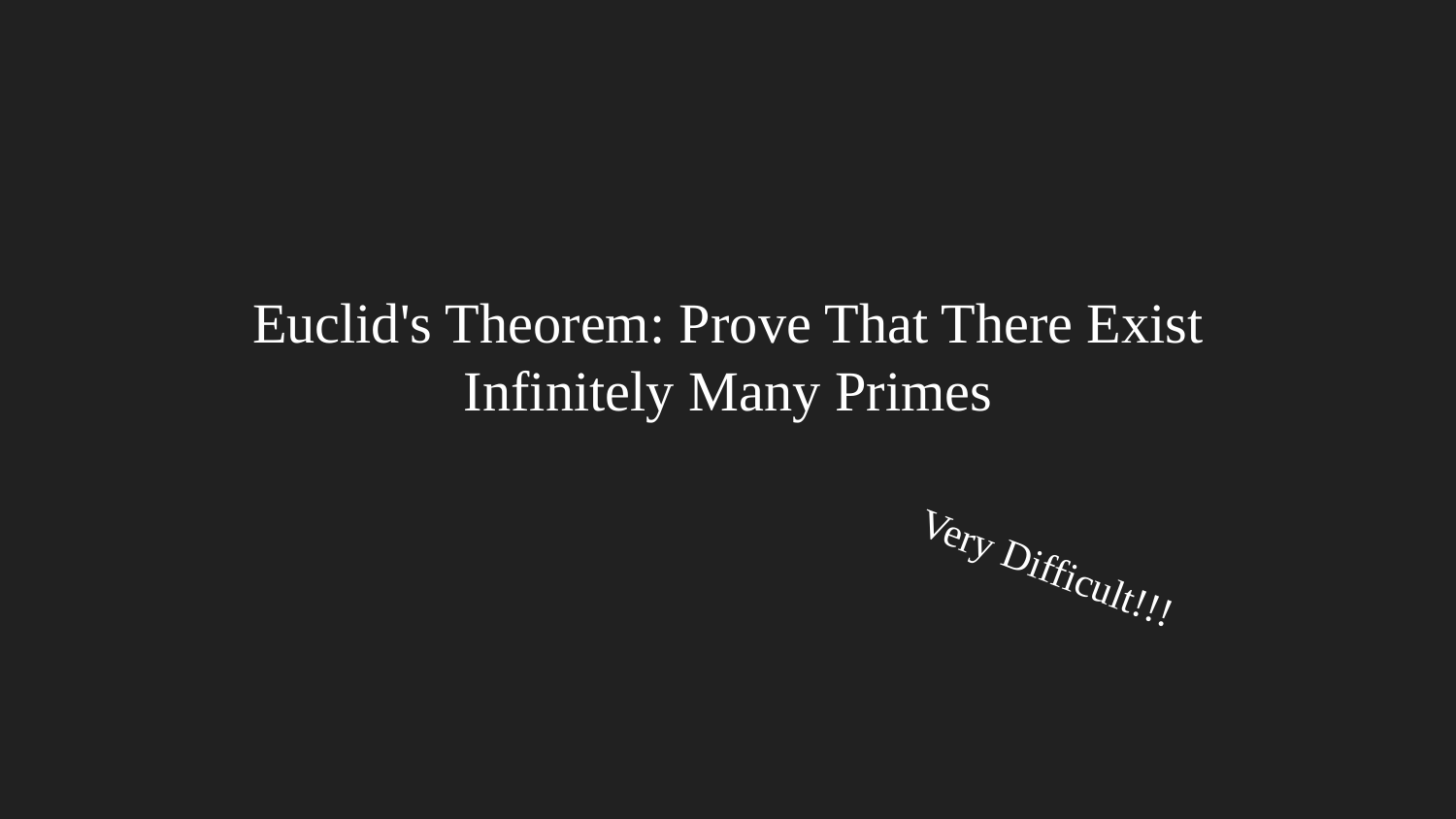

# Euclid's Theorem: Prove That There Exist Infinitely Many Primes
Very Difficult!!!